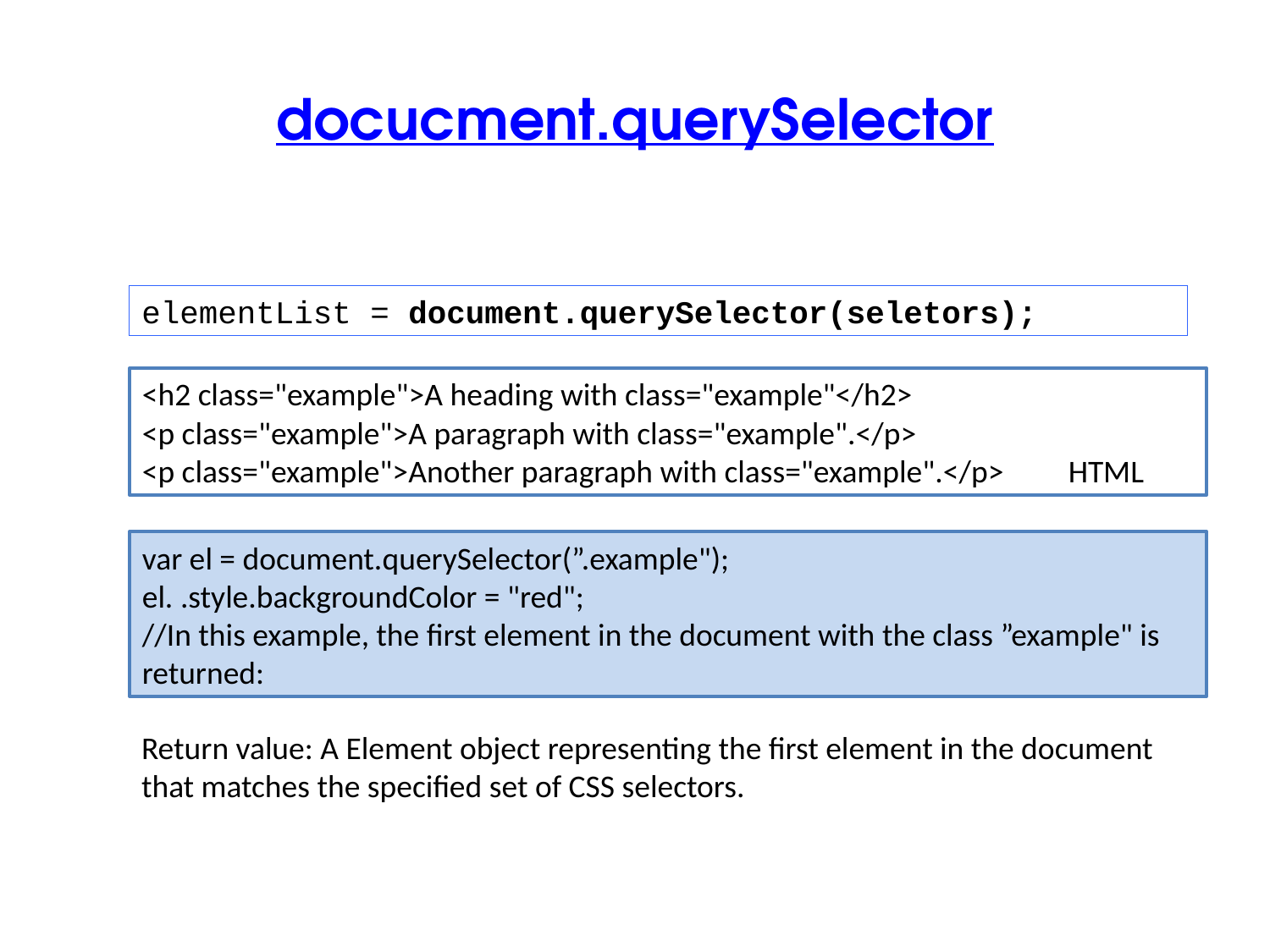

# docucment.querySelector

elementList = document.querySelector(seletors);
<h2 class="example">A heading with class="example"</h2>
<p class="example">A paragraph with class="example".</p>
<p class="example">Another paragraph with class="example".</p>         HTML

var el = document.querySelector(”.example");                         el. .style.backgroundColor = "red";
//In this example, the first element in the document with the class ”example" is returned:
Return value: A Element object representing the first element in the document that matches the specified set of CSS selectors.